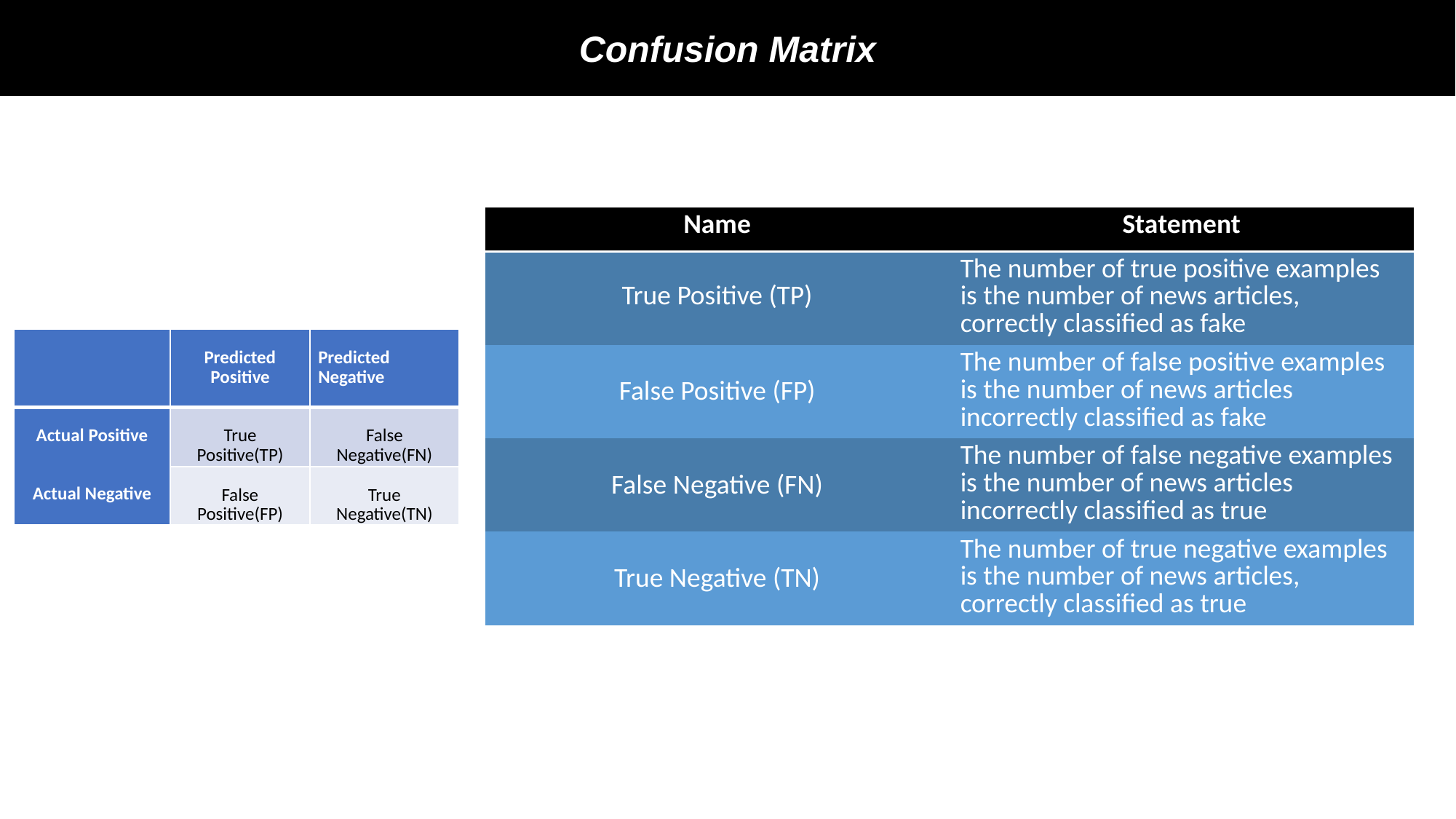

Confusion Matrix
| Name | Statement |
| --- | --- |
| True Positive (TP) | The number of true positive examples is the number of news articles, correctly classified as fake |
| False Positive (FP) | The number of false positive examples is the number of news articles incorrectly classified as fake |
| False Negative (FN) | The number of false negative examples is the number of news articles incorrectly classified as true |
| True Negative (TN) | The number of true negative examples is the number of news articles, correctly classified as true |
|  | Predicted Positive | Predicted Negative |
| --- | --- | --- |
| Actual Positive     Actual Negative | True Positive(TP) | False Negative(FN) |
|  | False Positive(FP) | True Negative(TN) |